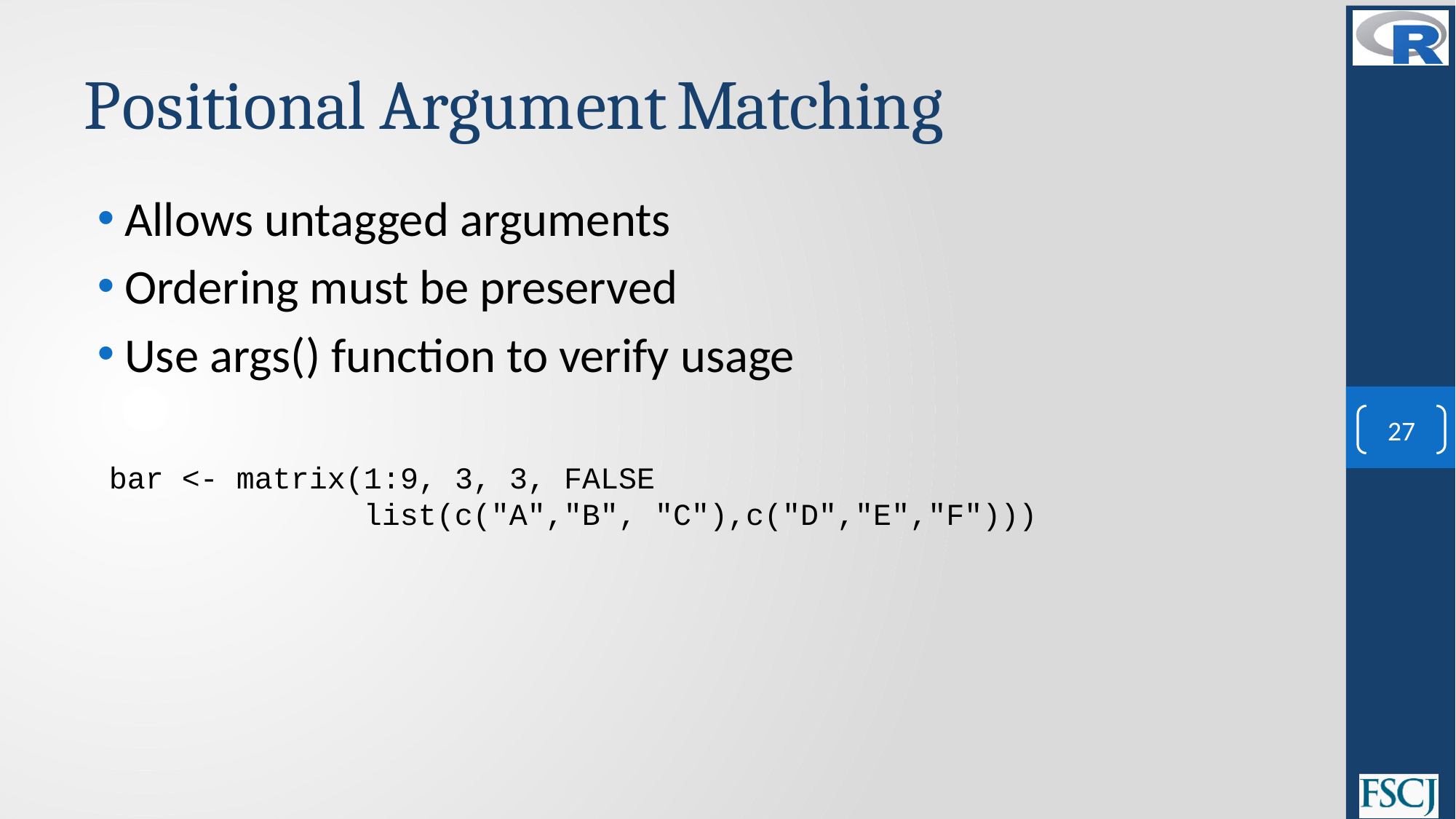

# Positional Argument Matching
Allows untagged arguments
Ordering must be preserved
Use args() function to verify usage
27
bar <- matrix(1:9, 3, 3, FALSE
              list(c("A","B", "C"),c("D","E","F")))